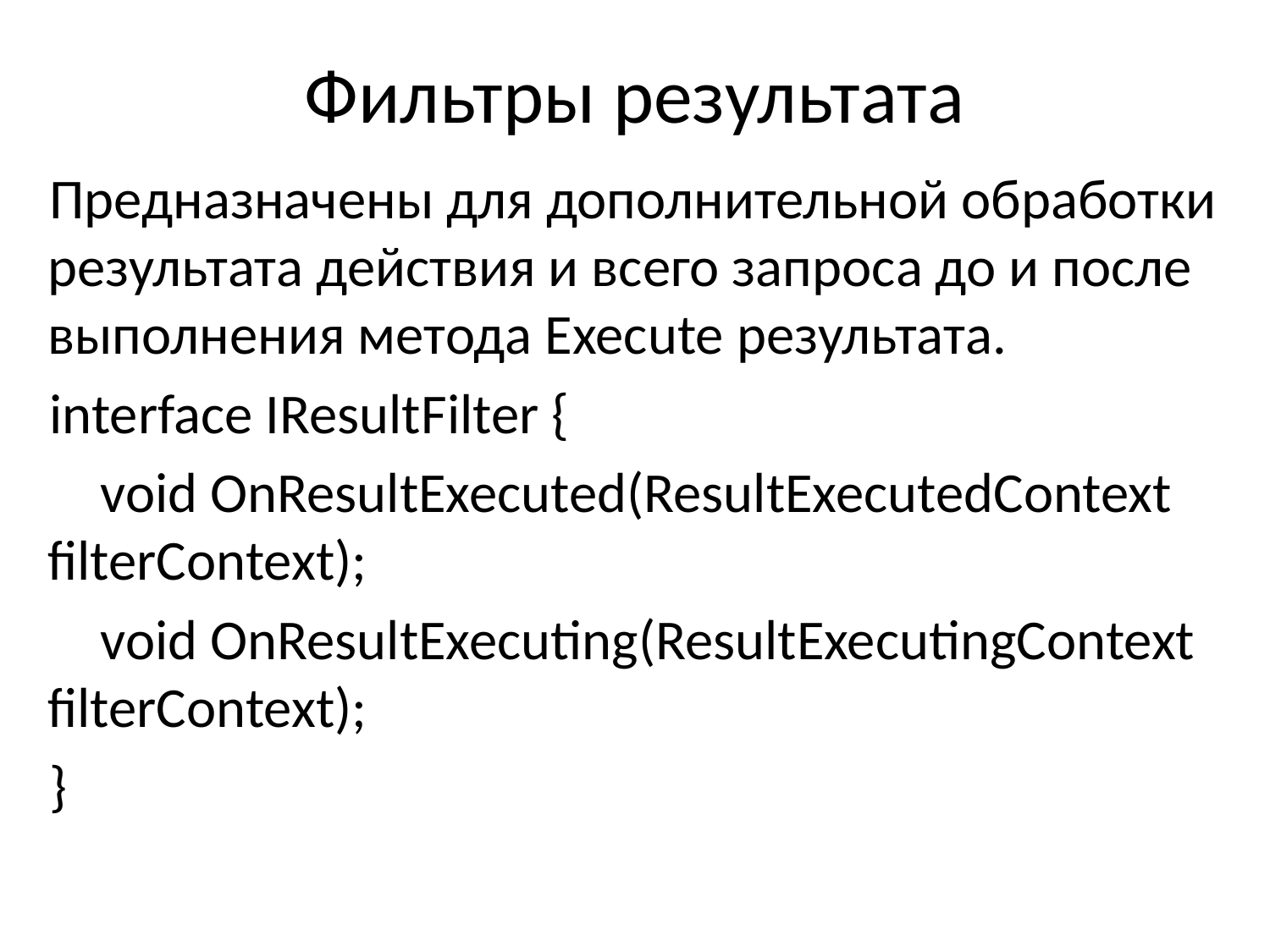

# Фильтры результата
Предназначены для дополнительной обработки результата действия и всего запроса до и после выполнения метода Execute результата.
interface IResultFilter {
    void OnResultExecuted(ResultExecutedContext filterContext);
    void OnResultExecuting(ResultExecutingContext filterContext);
}